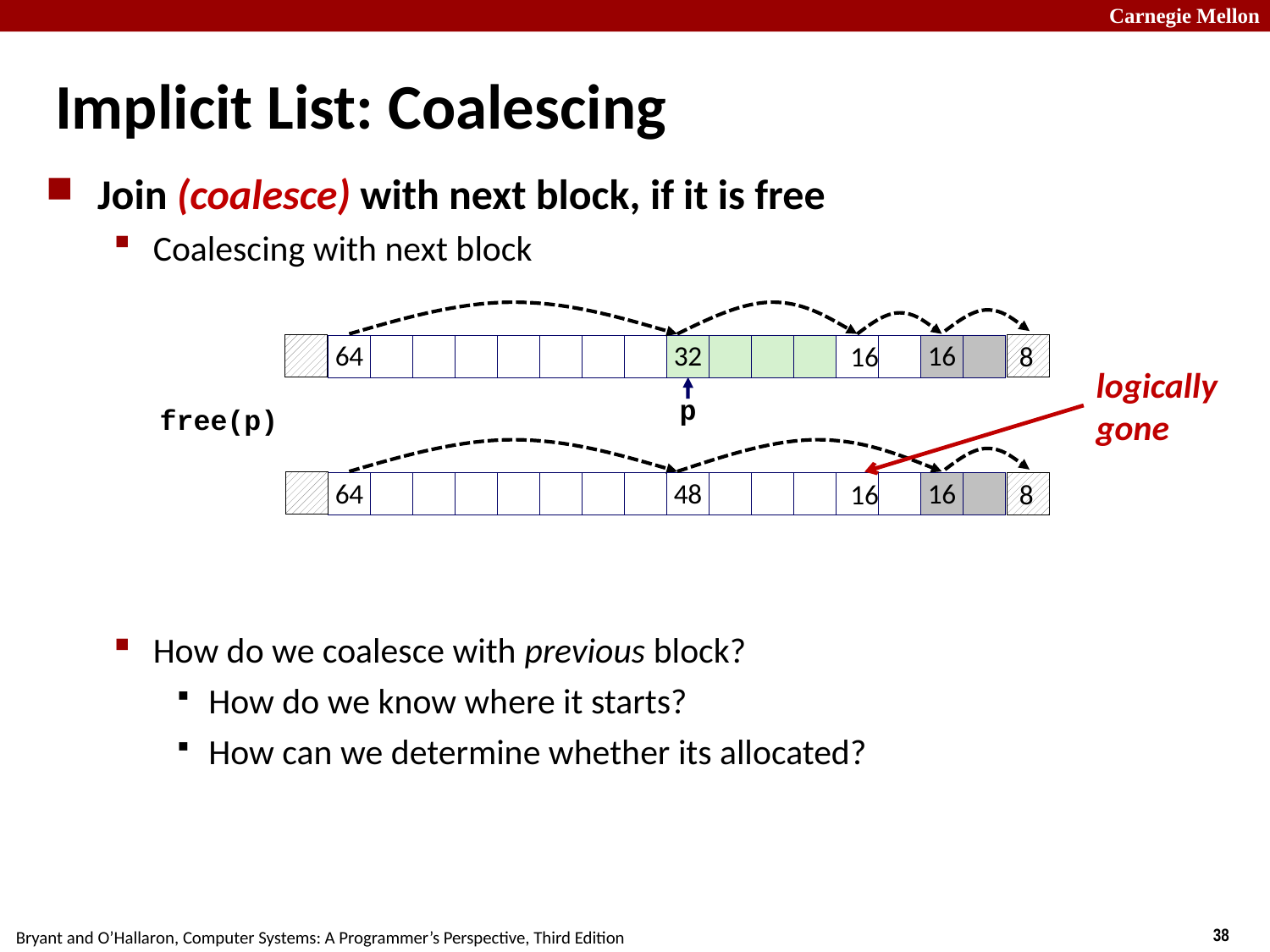

# Implicit List: Coalescing
Join (coalesce) with next block, if it is free
Coalescing with next block

How do we coalesce with previous block?
How do we know where it starts?
How can we determine whether its allocated?

16
8
64

32

16

logically
gone

p
free(p)

16

64

48

16

8